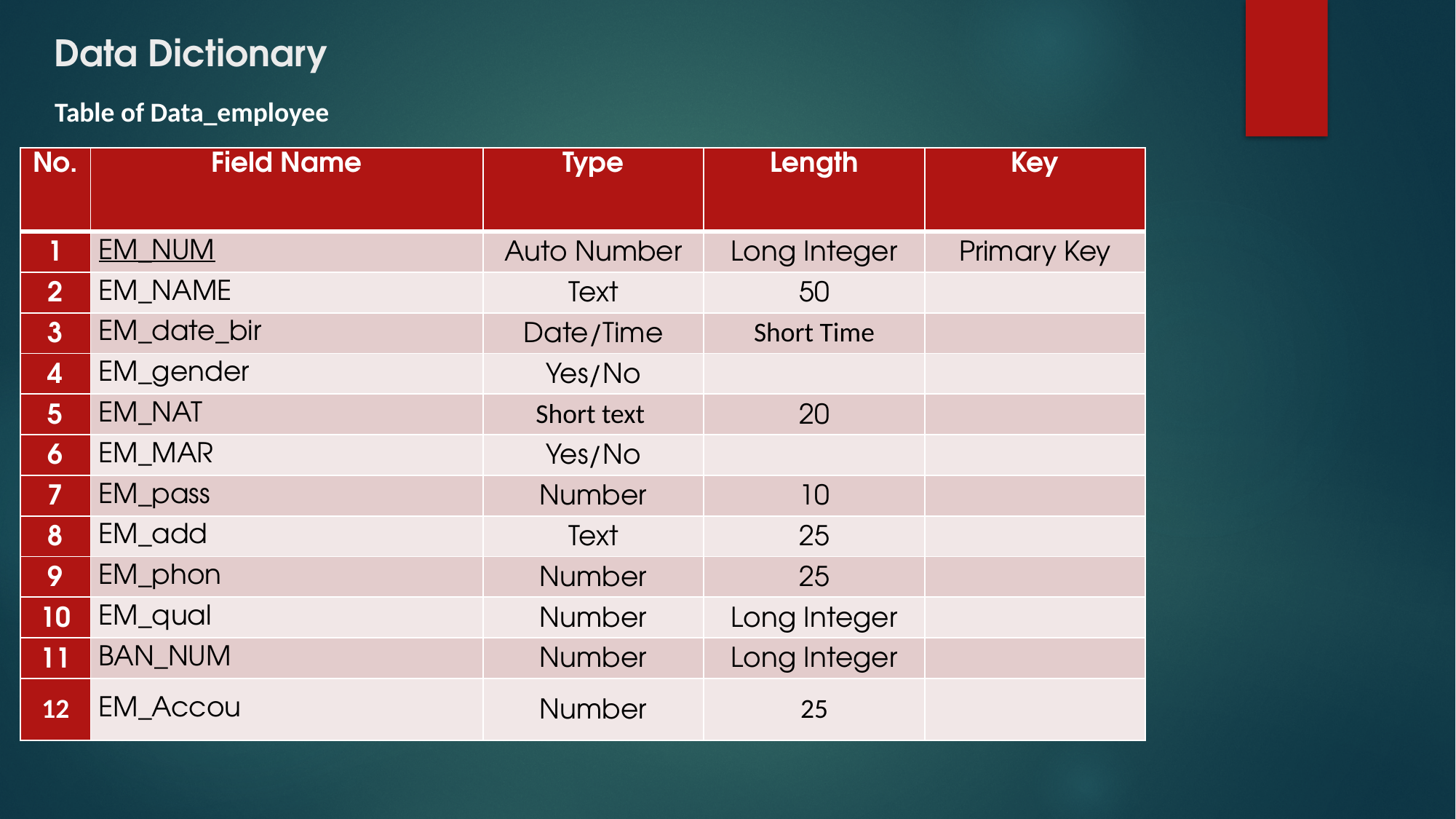

# Data Dictionary
Table of Data_employee
| No. | Field Name | Type | Length | Key |
| --- | --- | --- | --- | --- |
| 1 | EM\_NUM | Auto Number | Long Integer | Primary Key |
| 2 | EM\_NAME | Text | 50 |  |
| 3 | EM\_date\_bir | Date/Time | Short Time |  |
| 4 | EM\_gender | Yes/No |  |  |
| 5 | EM\_NAT | Short text | 20 |  |
| 6 | EM\_MAR | Yes/No |  |  |
| 7 | EM\_pass | Number | 10 |  |
| 8 | EM\_add | Text | 25 |  |
| 9 | EM\_phon | Number | 25 |  |
| 10 | EM\_qual | Number | Long Integer |  |
| 11 | BAN\_NUM | Number | Long Integer |  |
| 12 | EM\_Accou | Number | 25 |  |